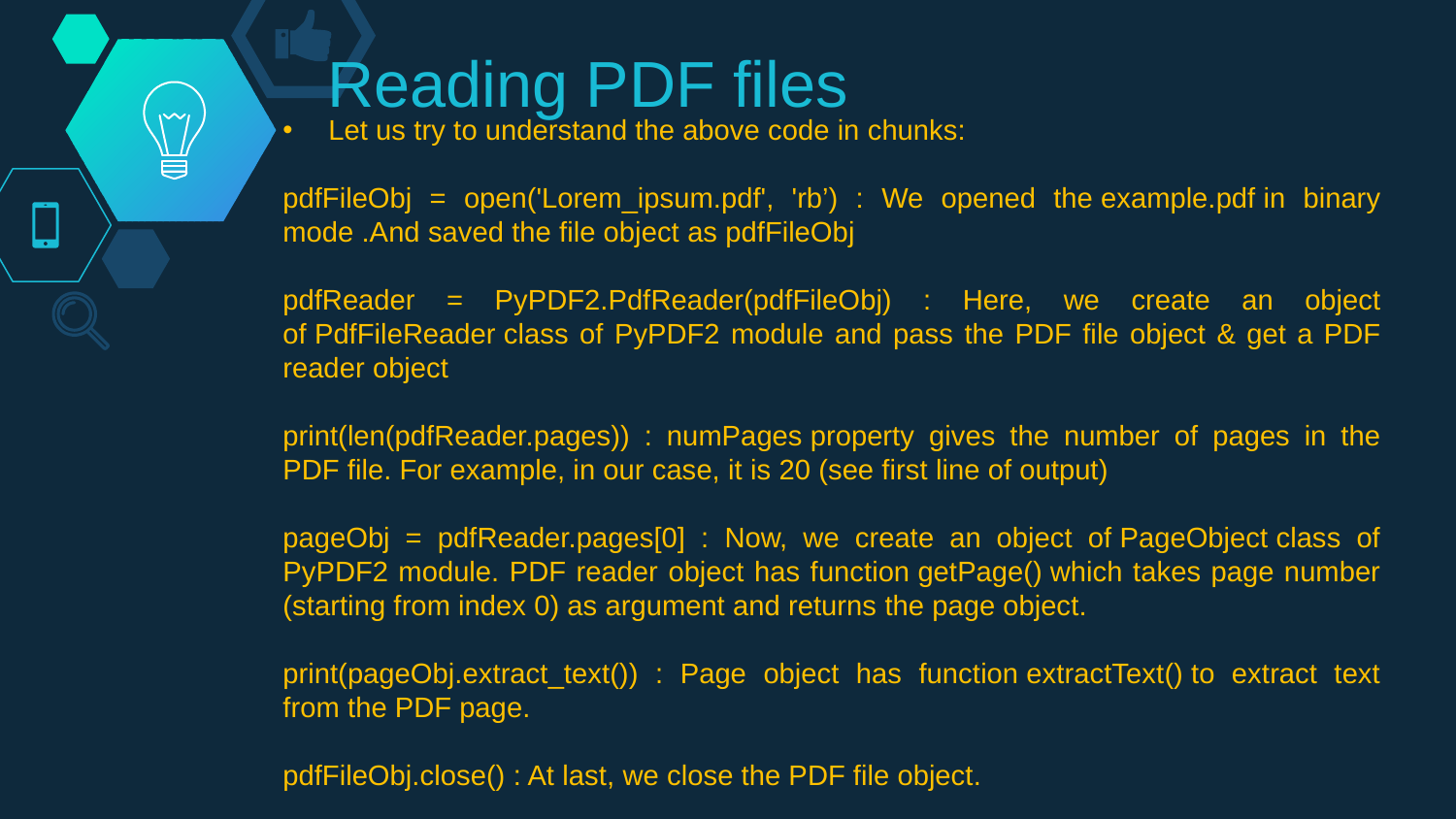

# Reading PDF files
Let us try to understand the above code in chunks:

pdfFileObj = open('Lorem_ipsum.pdf', 'rb’) : We opened the example.pdf in binary mode .And saved the file object as pdfFileObj

pdfReader = PyPDF2.PdfReader(pdfFileObj) : Here, we create an object of PdfFileReader class of PyPDF2 module and pass the PDF file object & get a PDF reader object

print(len(pdfReader.pages)) : numPages property gives the number of pages in the PDF file. For example, in our case, it is 20 (see first line of output)

pageObj = pdfReader.pages[0] : Now, we create an object of PageObject class of PyPDF2 module. PDF reader object has function getPage() which takes page number (starting from index 0) as argument and returns the page object.

print(pageObj.extract_text()) : Page object has function extractText() to extract text from the PDF page.

pdfFileObj.close() : At last, we close the PDF file object.